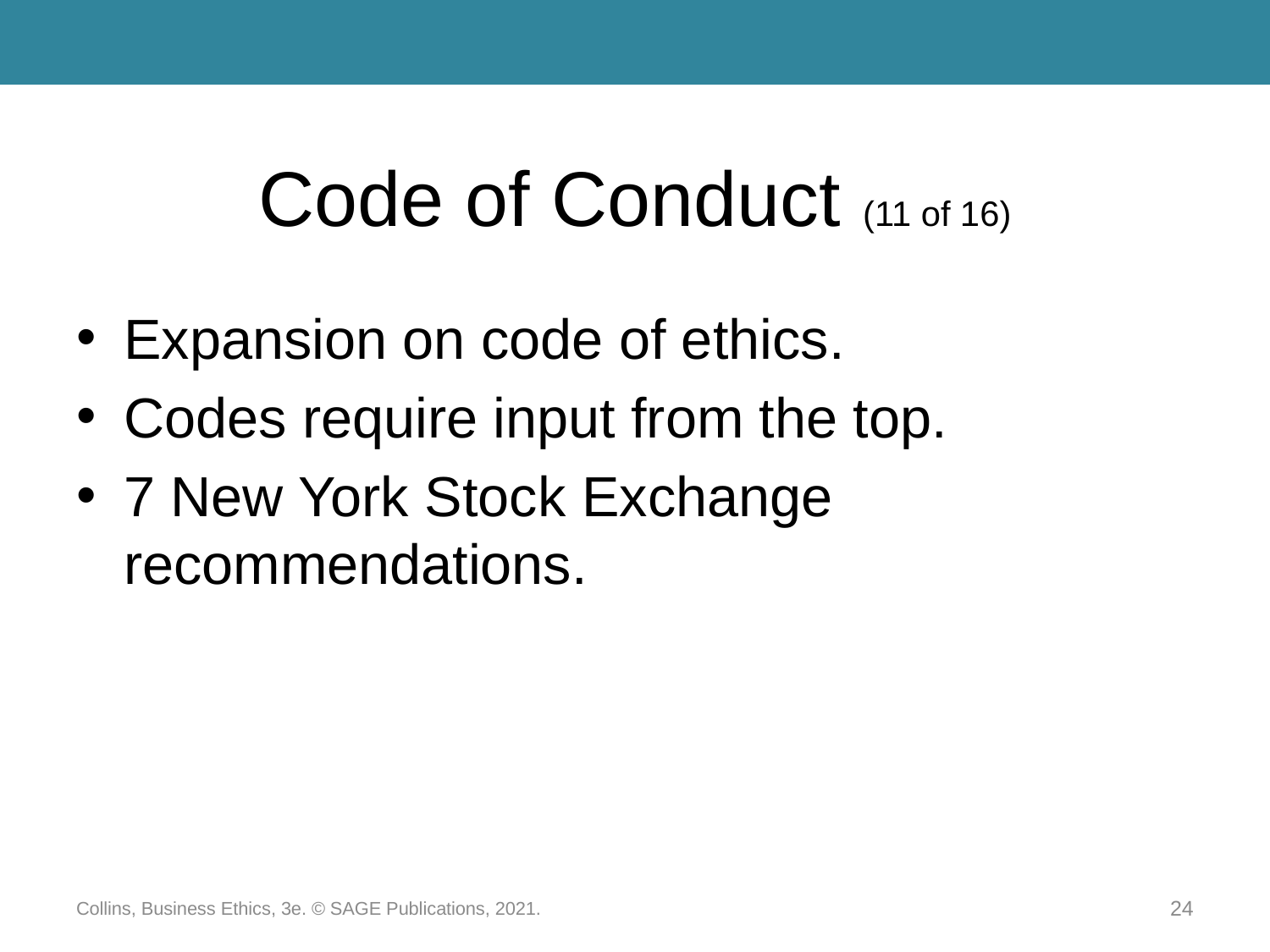

# Code of Conduct (11 of 16)
Expansion on code of ethics.
Codes require input from the top.
7 New York Stock Exchange recommendations.
Collins, Business Ethics, 3e. © SAGE Publications, 2021.
24